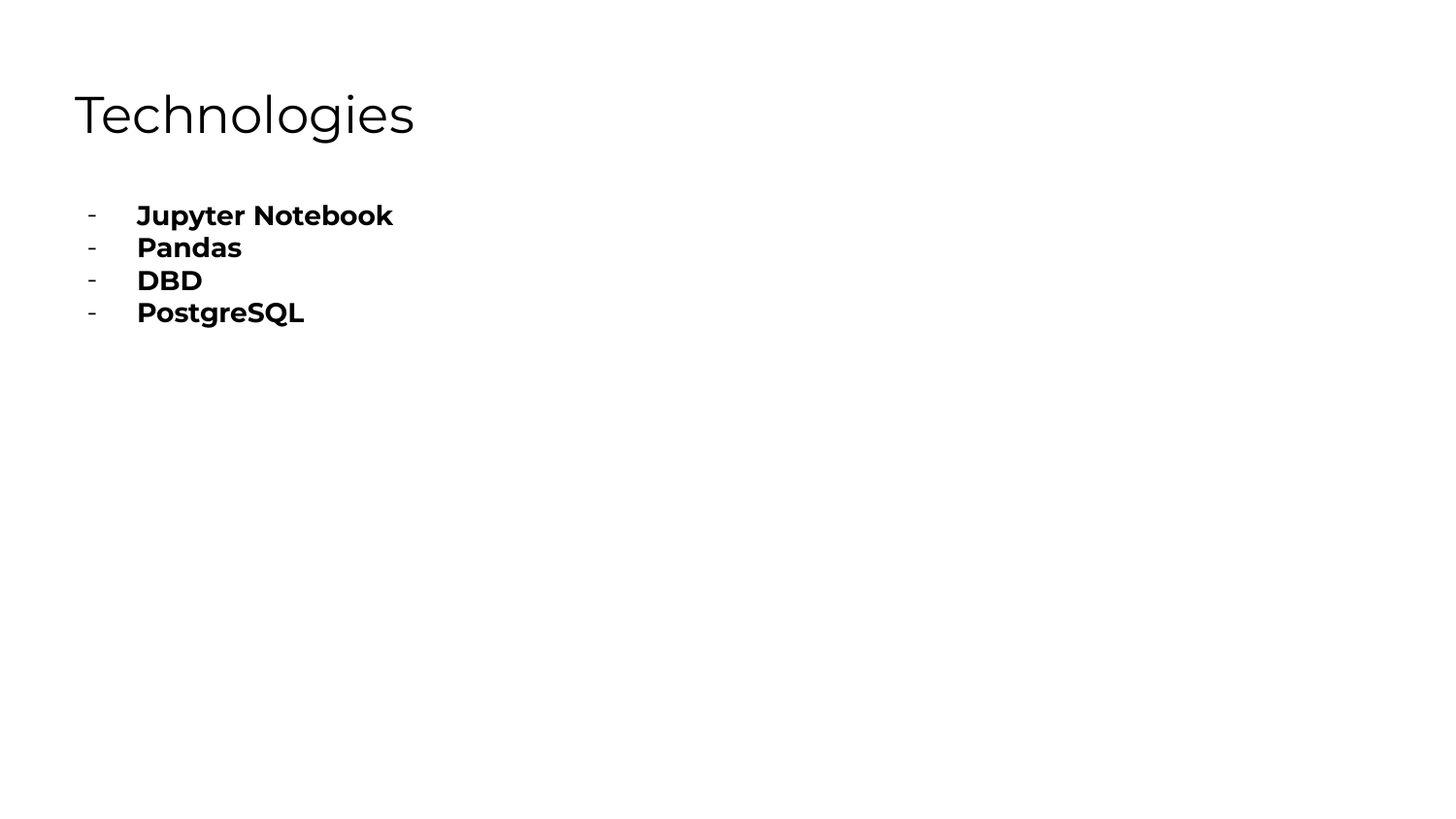

# Technologies
Jupyter Notebook
Pandas
DBD
PostgreSQL